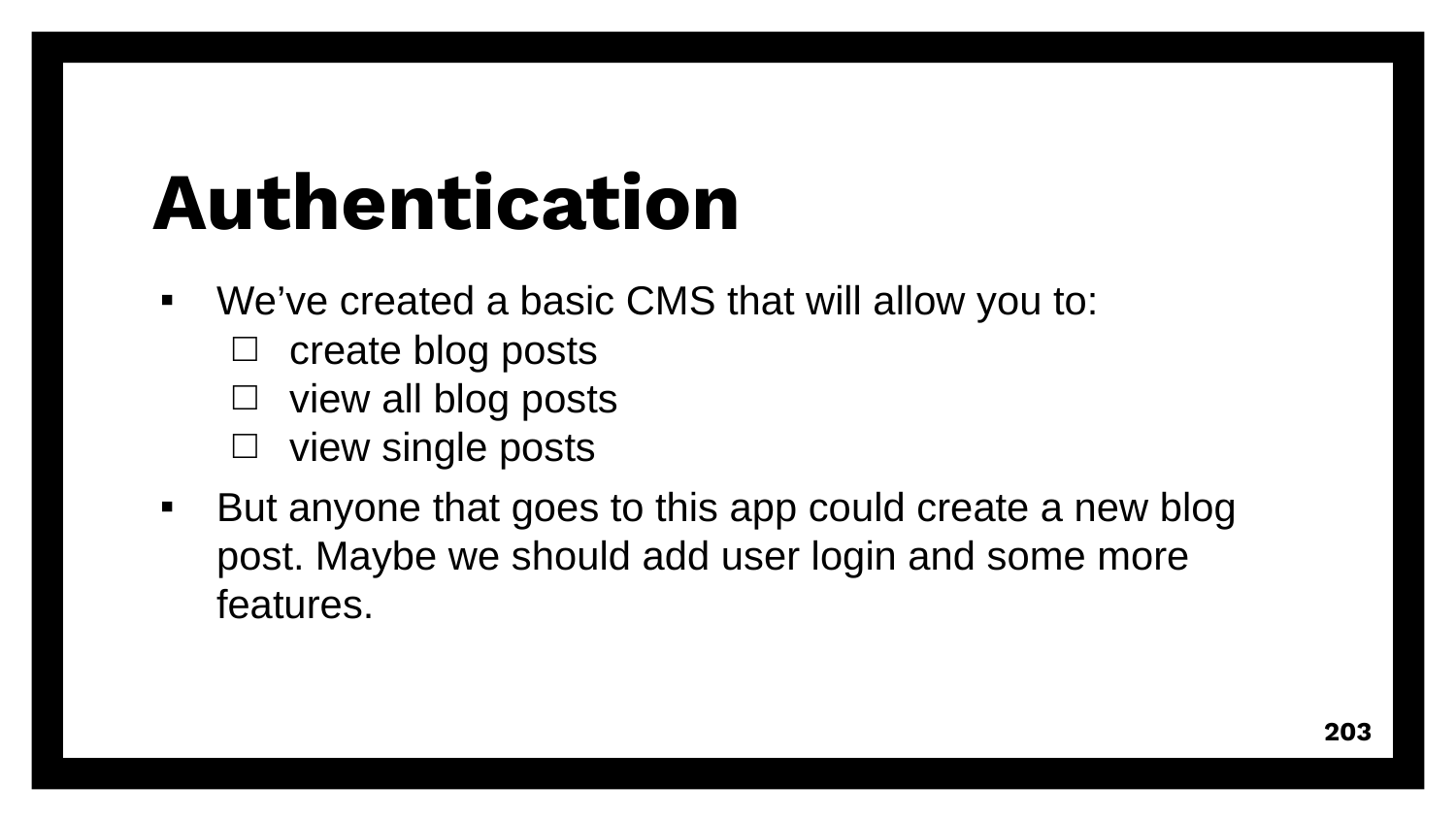

# Authentication
We’ve created a basic CMS that will allow you to:
create blog posts
view all blog posts
view single posts
But anyone that goes to this app could create a new blog post. Maybe we should add user login and some more features.
203